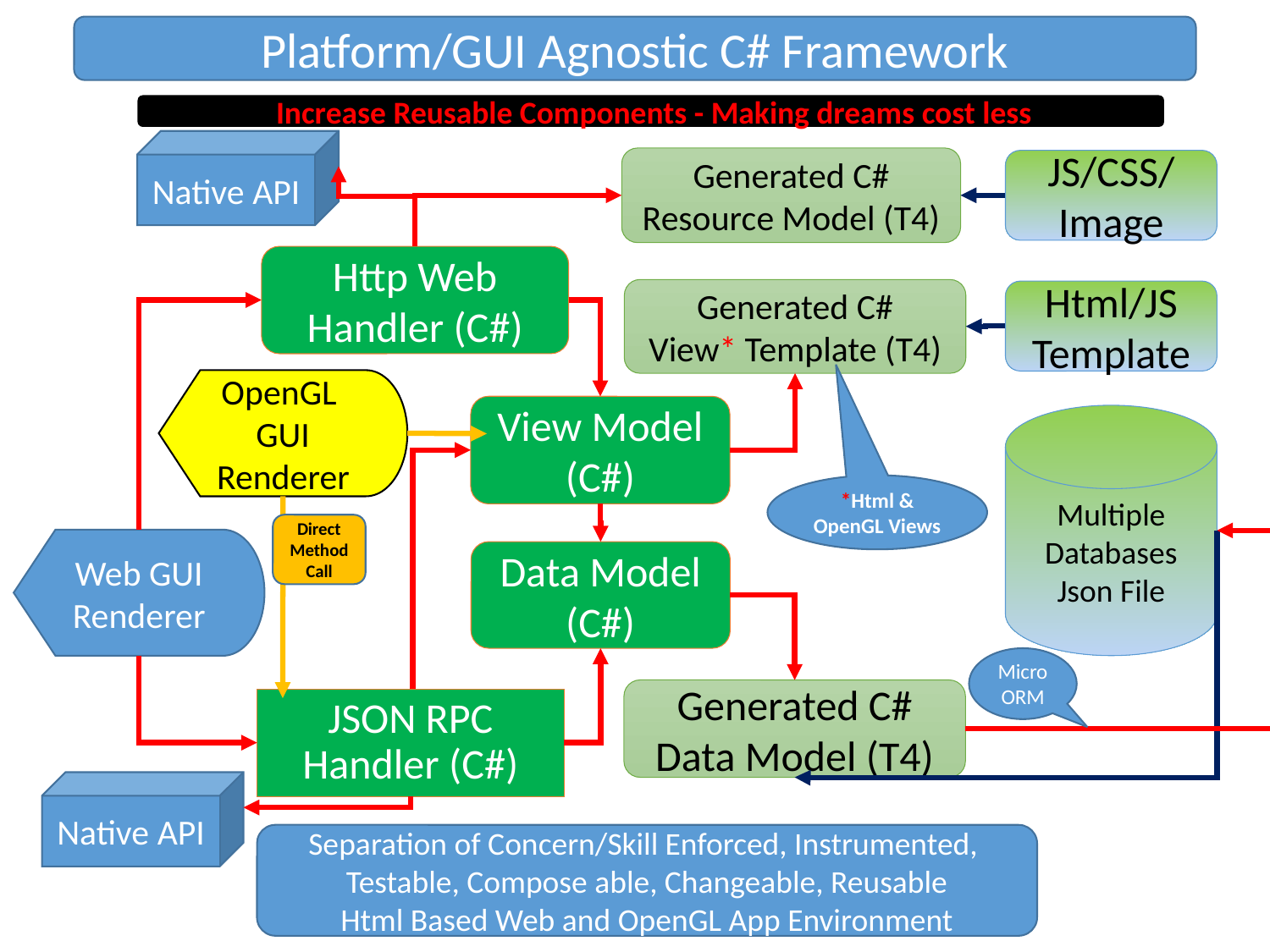

Platform/GUI Agnostic C# Framework
 Increase Reusable Components - Making dreams cost less
Native API
Generated C#
Resource Model (T4)
JS/CSS/ Image
Http Web Handler (C#)
Generated C#
View* Template (T4)
Html/JS Template
OpenGL  GUI
Renderer
View Model (C#)
Multiple
Databases
Json File
*Html & OpenGL Views
Direct
Method
Call
Web GUI
Renderer
Data Model (C#)
Micro ORM
Generated C#
Data Model (T4)
JSON RPC Handler (C#)
Native API
Separation of Concern/Skill Enforced, Instrumented,
Testable, Compose able, Changeable, Reusable
Html Based Web and OpenGL App Environment